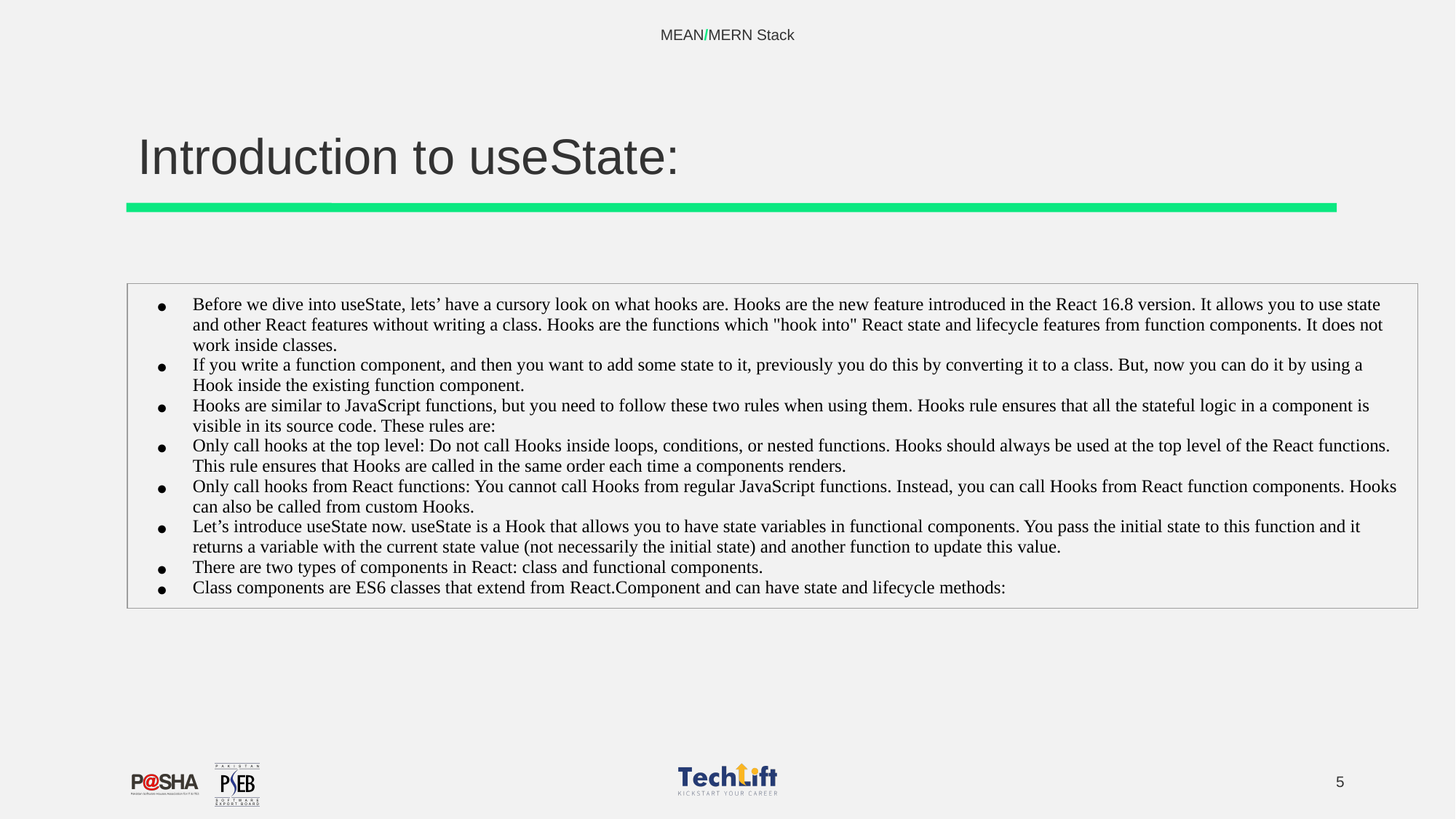

MEAN/MERN Stack
# Introduction to useState:
| Before we dive into useState, lets’ have a cursory look on what hooks are. Hooks are the new feature introduced in the React 16.8 version. It allows you to use state and other React features without writing a class. Hooks are the functions which "hook into" React state and lifecycle features from function components. It does not work inside classes. If you write a function component, and then you want to add some state to it, previously you do this by converting it to a class. But, now you can do it by using a Hook inside the existing function component. Hooks are similar to JavaScript functions, but you need to follow these two rules when using them. Hooks rule ensures that all the stateful logic in a component is visible in its source code. These rules are: Only call hooks at the top level: Do not call Hooks inside loops, conditions, or nested functions. Hooks should always be used at the top level of the React functions. This rule ensures that Hooks are called in the same order each time a components renders. Only call hooks from React functions: You cannot call Hooks from regular JavaScript functions. Instead, you can call Hooks from React function components. Hooks can also be called from custom Hooks. Let’s introduce useState now. useState is a Hook that allows you to have state variables in functional components. You pass the initial state to this function and it returns a variable with the current state value (not necessarily the initial state) and another function to update this value. There are two types of components in React: class and functional components. Class components are ES6 classes that extend from React.Component and can have state and lifecycle methods: |
| --- |
5